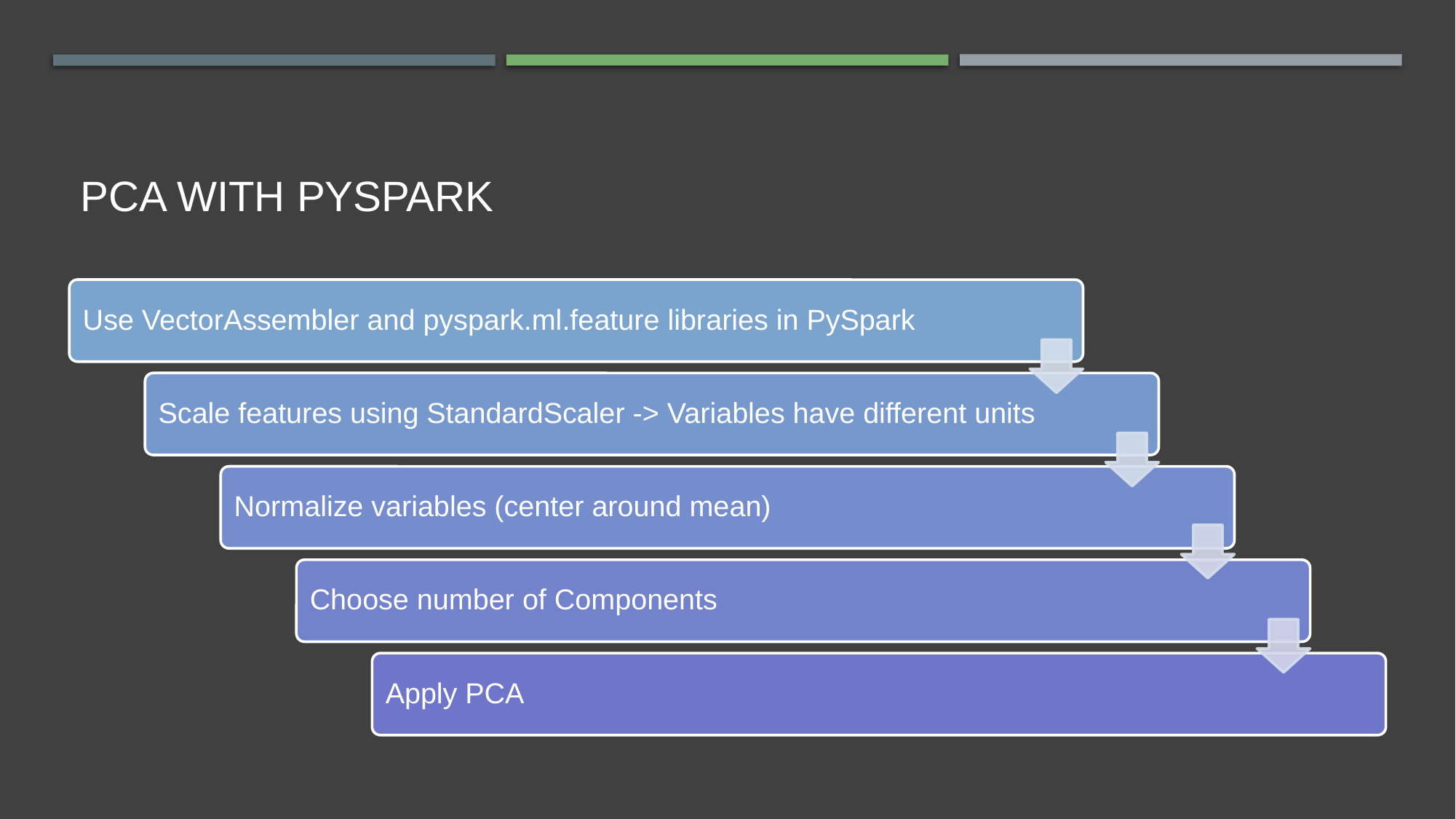

# PCA with pyspark
Use VectorAssembler and pyspark.ml.feature libraries in PySpark
Scale features using StandardScaler -> Variables have different units
Normalize variables (center around mean)
Choose number of Components
Apply PCA